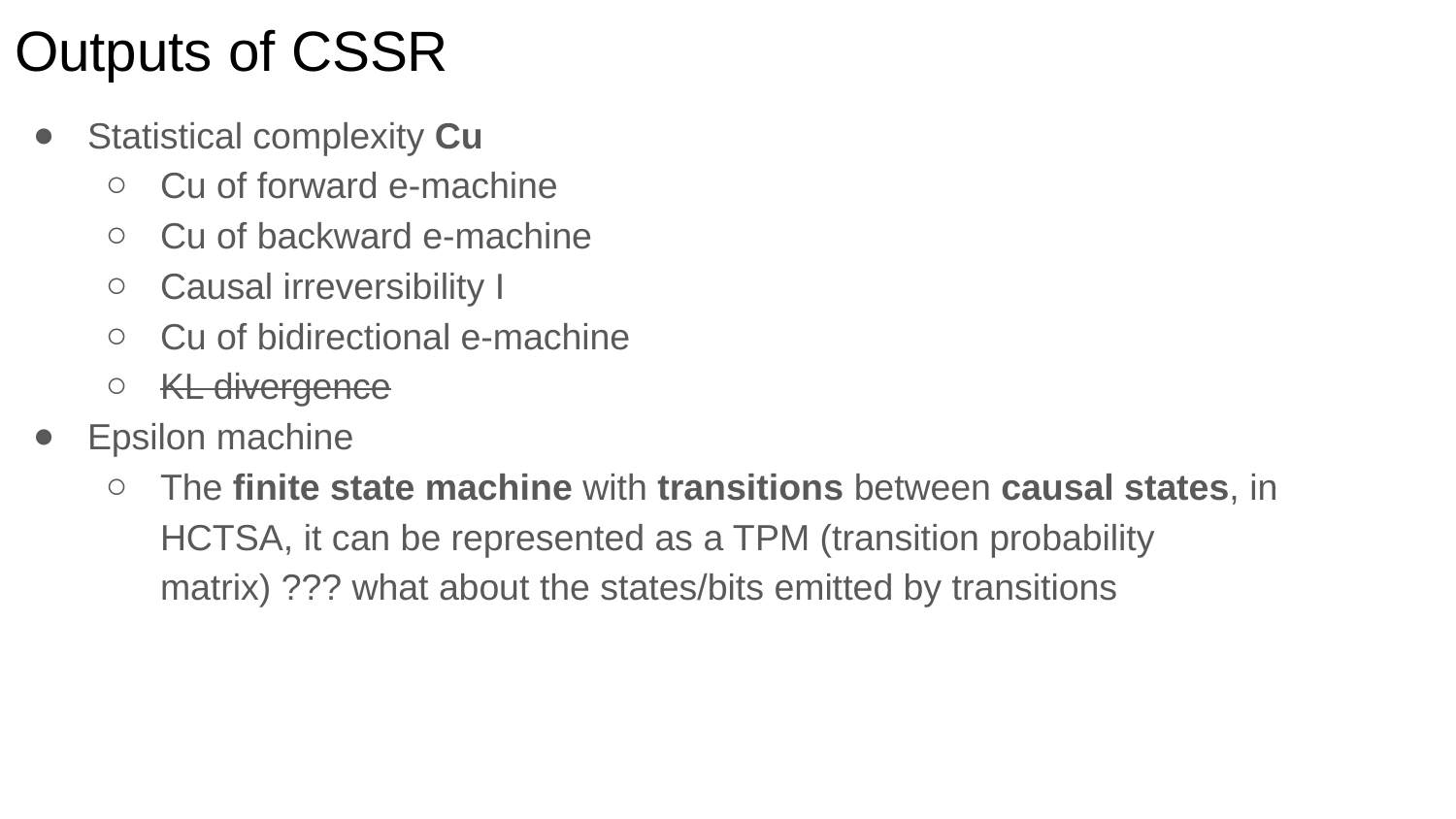

# Outputs of CSSR
Statistical complexity Cu
Cu of forward e-machine
Cu of backward e-machine
Causal irreversibility I
Cu of bidirectional e-machine
KL divergence
Epsilon machine
The finite state machine with transitions between causal states, in HCTSA, it can be represented as a TPM (transition probability matrix) ??? what about the states/bits emitted by transitions